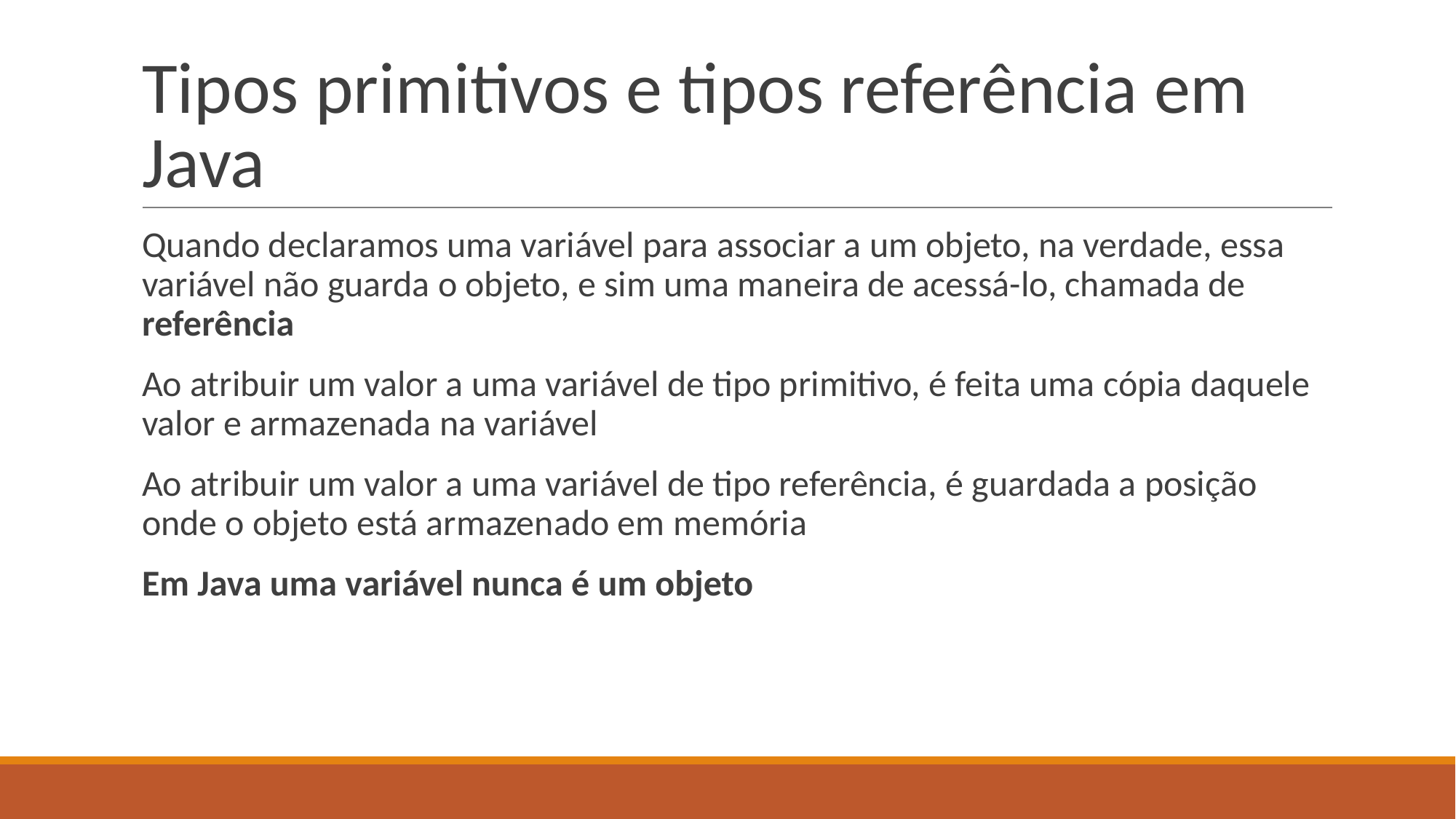

# Tipos primitivos e tipos referência em Java
Quando declaramos uma variável para associar a um objeto, na verdade, essa variável não guarda o objeto, e sim uma maneira de acessá-lo, chamada de referência
Ao atribuir um valor a uma variável de tipo primitivo, é feita uma cópia daquele valor e armazenada na variável
Ao atribuir um valor a uma variável de tipo referência, é guardada a posição onde o objeto está armazenado em memória
Em Java uma variável nunca é um objeto